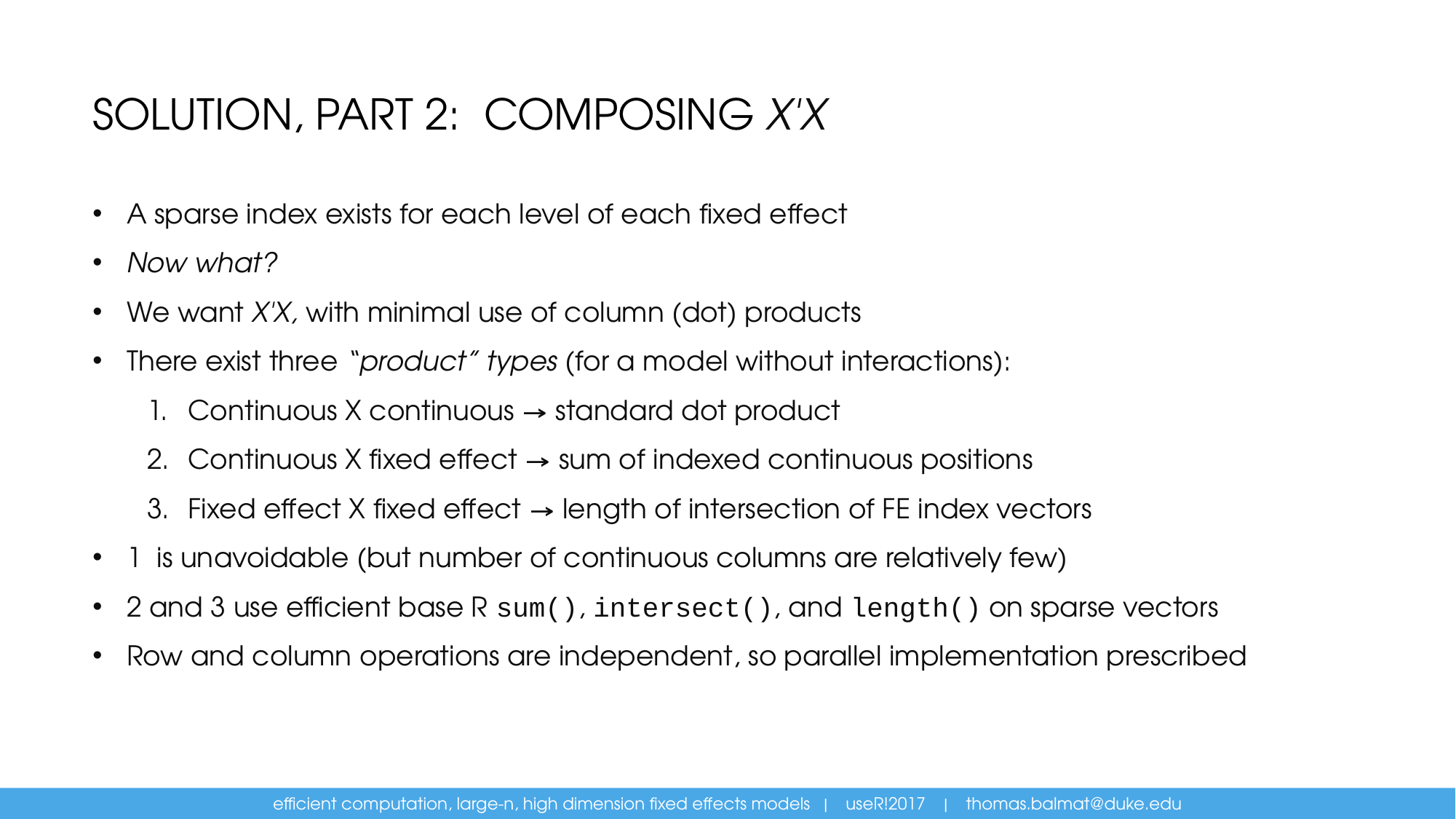

# solution, part 2:  Composing X'X
A sparse index exists for each level of each fixed effect
Now what?
We want X'X, with minimal use of column (dot) products
There exist three “product” types (for a model without interactions):
Continuous X continuous → standard dot product
Continuous X fixed effect → sum of indexed continuous positions
Fixed effect X fixed effect → length of intersection of FE index vectors
1  is unavoidable (but number of continuous columns are relatively few)
2 and 3 use efficient base R sum(), intersect(), and length() on sparse vectors
Row and column operations are independent, so parallel implementation prescribed

efficient computation, large-n, high dimension fixed effects models   |    useR!2017    |    thomas.balmat@duke.edu